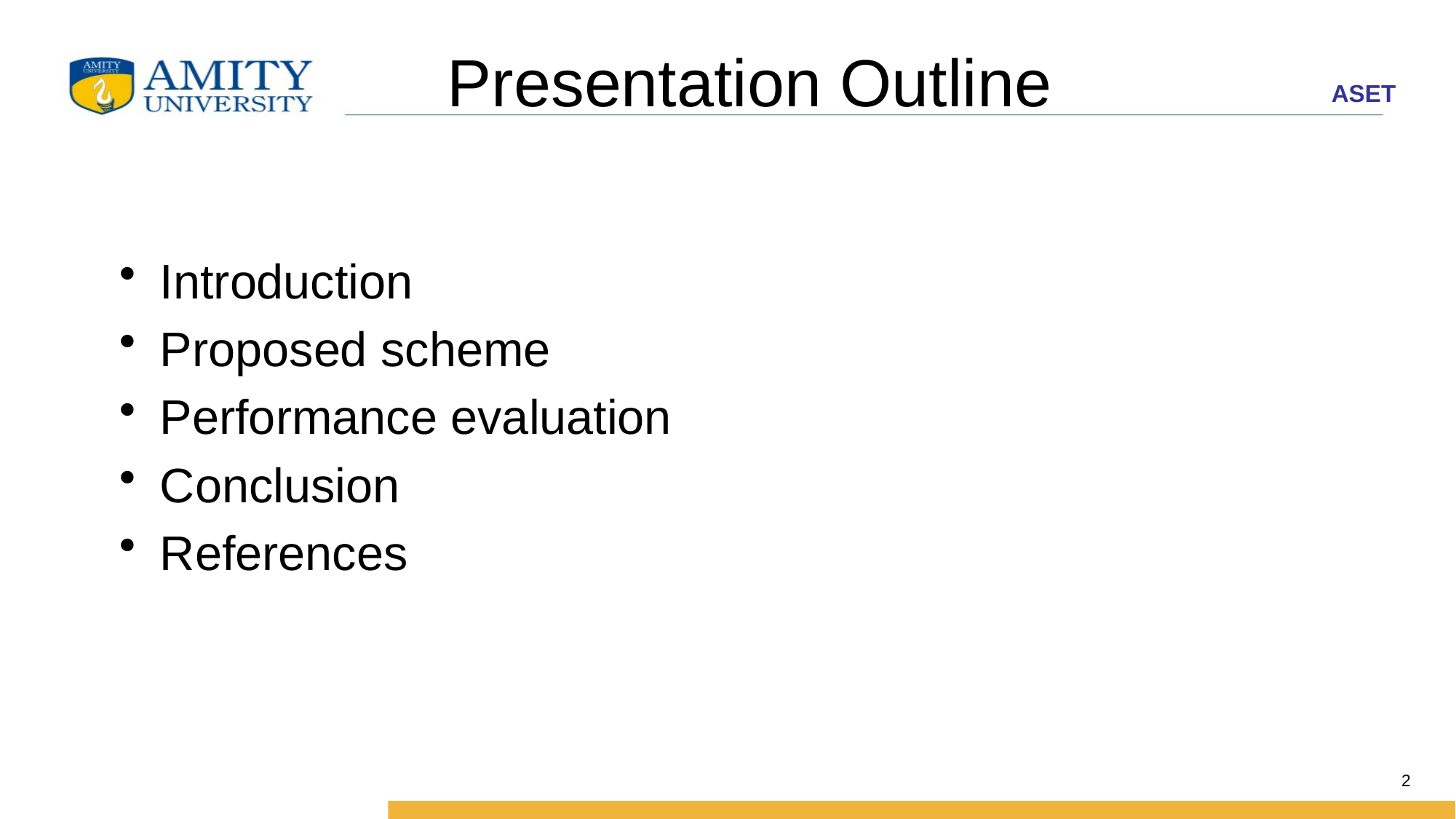

# Presentation Outline
Introduction
Proposed scheme
Performance evaluation
Conclusion
References
2